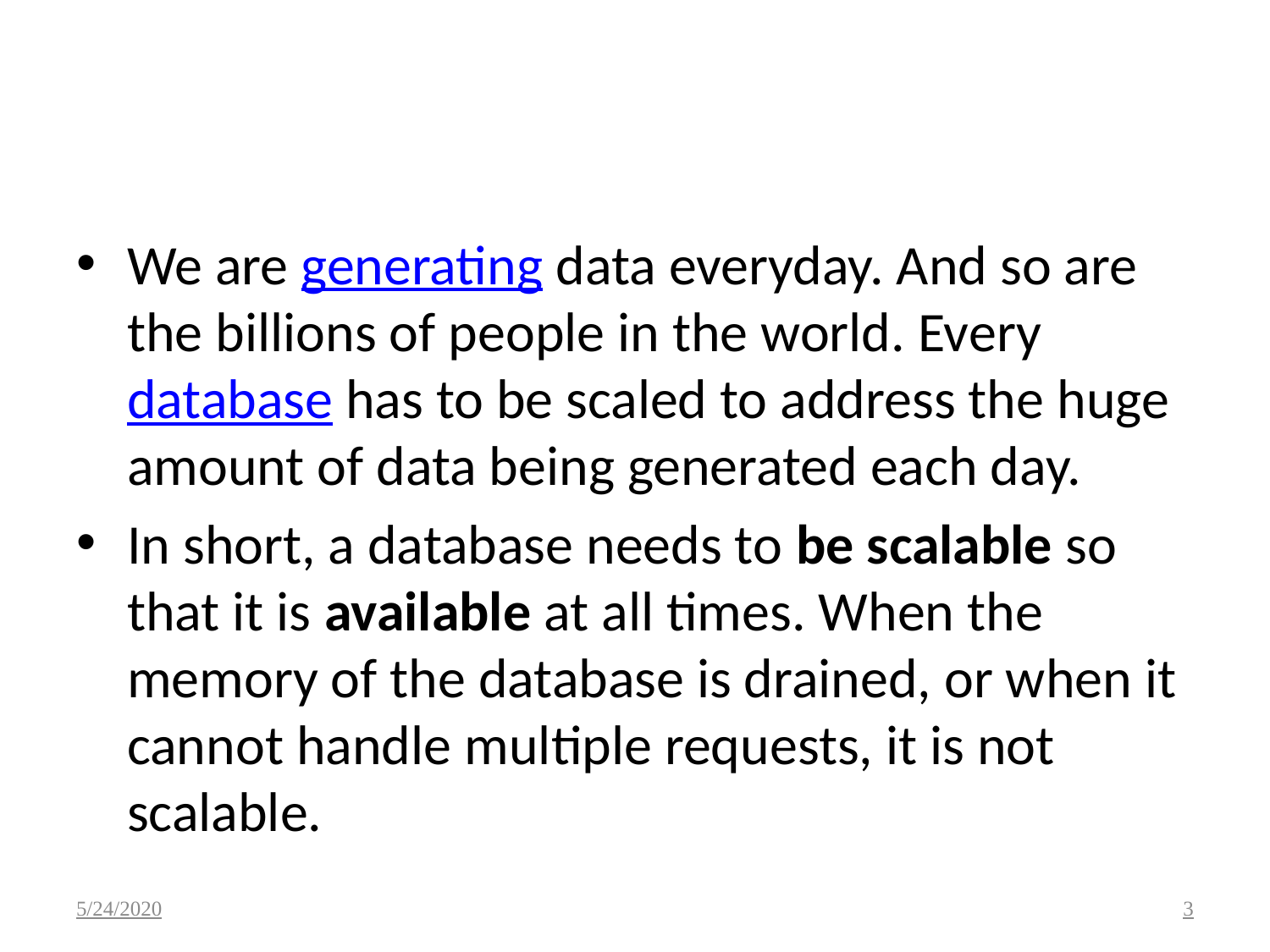

#
We are generating data everyday. And so are the billions of people in the world. Every database has to be scaled to address the huge amount of data being generated each day.
In short, a database needs to be scalable so that it is available at all times. When the memory of the database is drained, or when it cannot handle multiple requests, it is not scalable.

5/24/2020
3